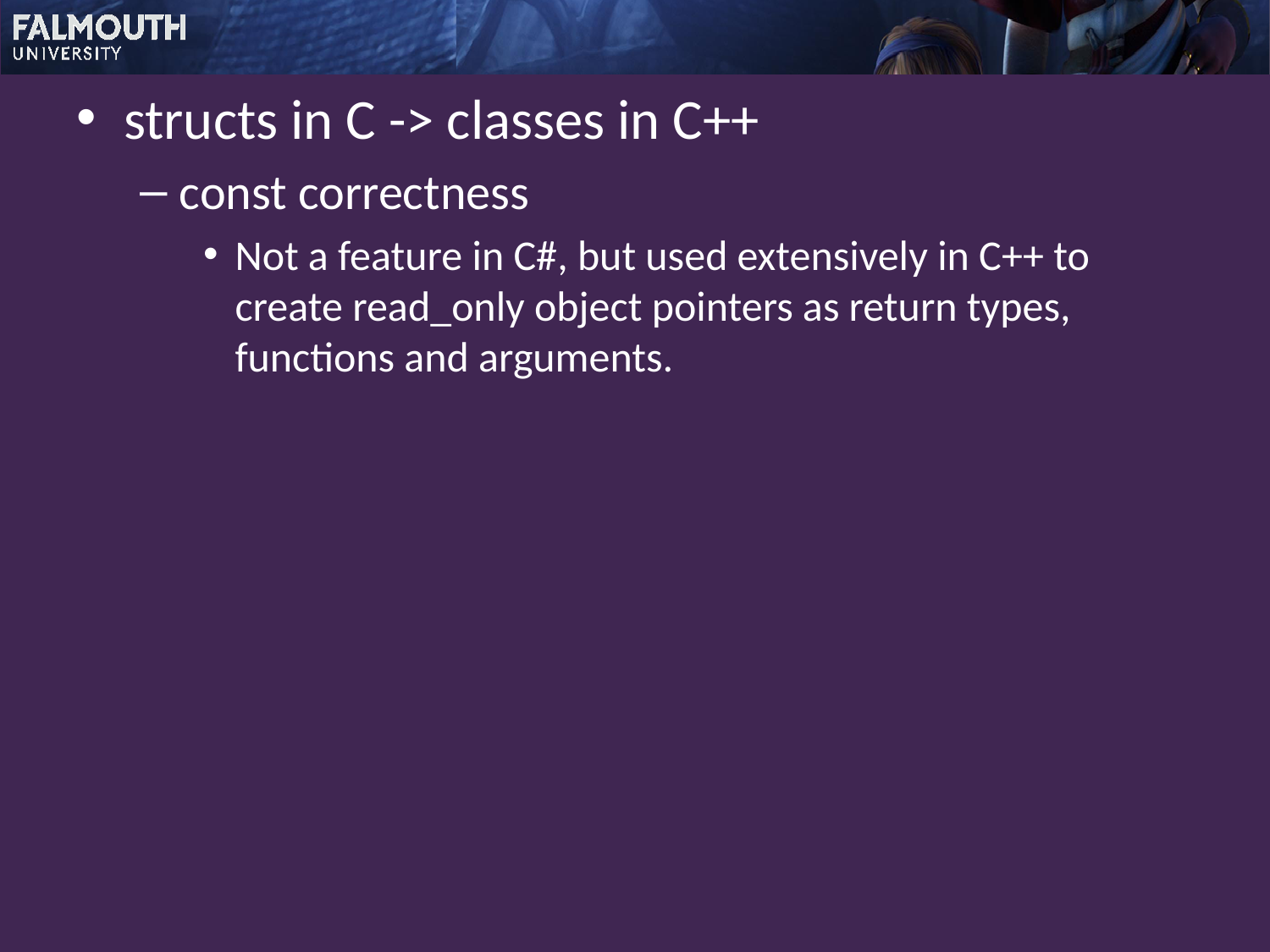

structs in C -> classes in C++
const correctness
Not a feature in C#, but used extensively in C++ to create read_only object pointers as return types, functions and arguments.